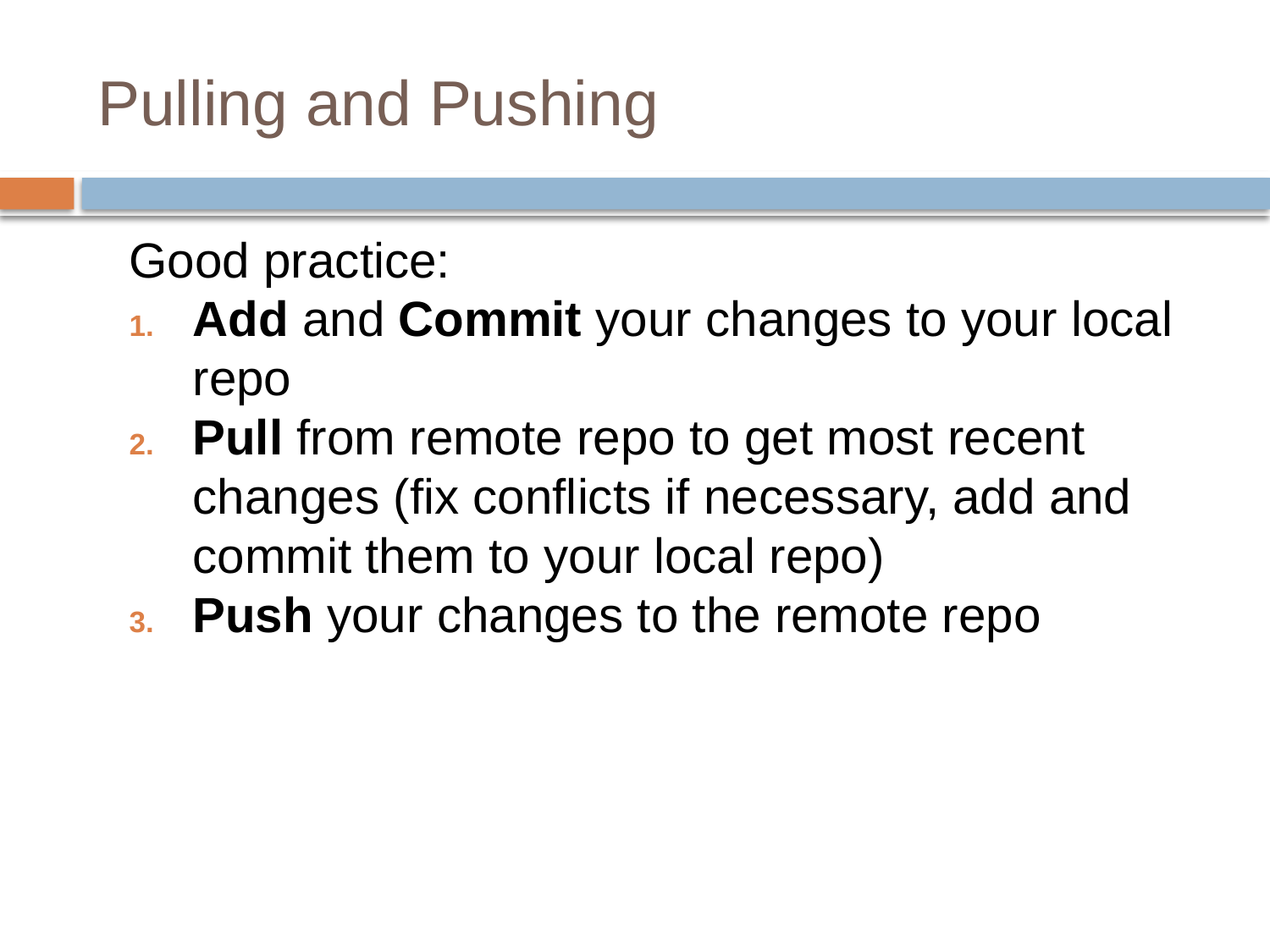

# Pulling and Pushing
Good practice:
Add and Commit your changes to your local repo
Pull from remote repo to get most recent changes (fix conflicts if necessary, add and commit them to your local repo)
Push your changes to the remote repo